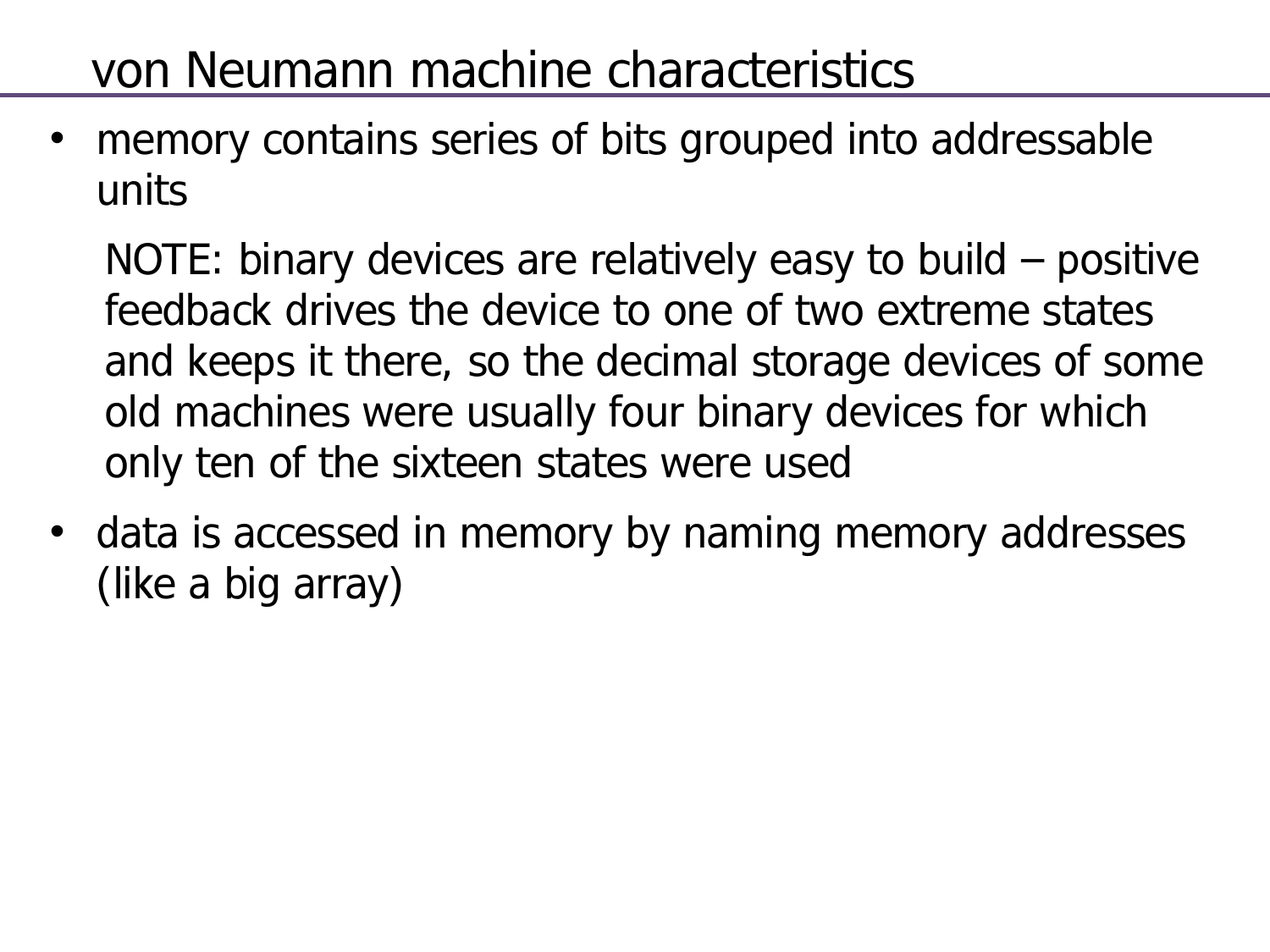

von Neumann machine characteristics
memory contains series of bits grouped into addressable units
NOTE: binary devices are relatively easy to build – positive feedback drives the device to one of two extreme states and keeps it there, so the decimal storage devices of some old machines were usually four binary devices for which only ten of the sixteen states were used
data is accessed in memory by naming memory addresses (like a big array)